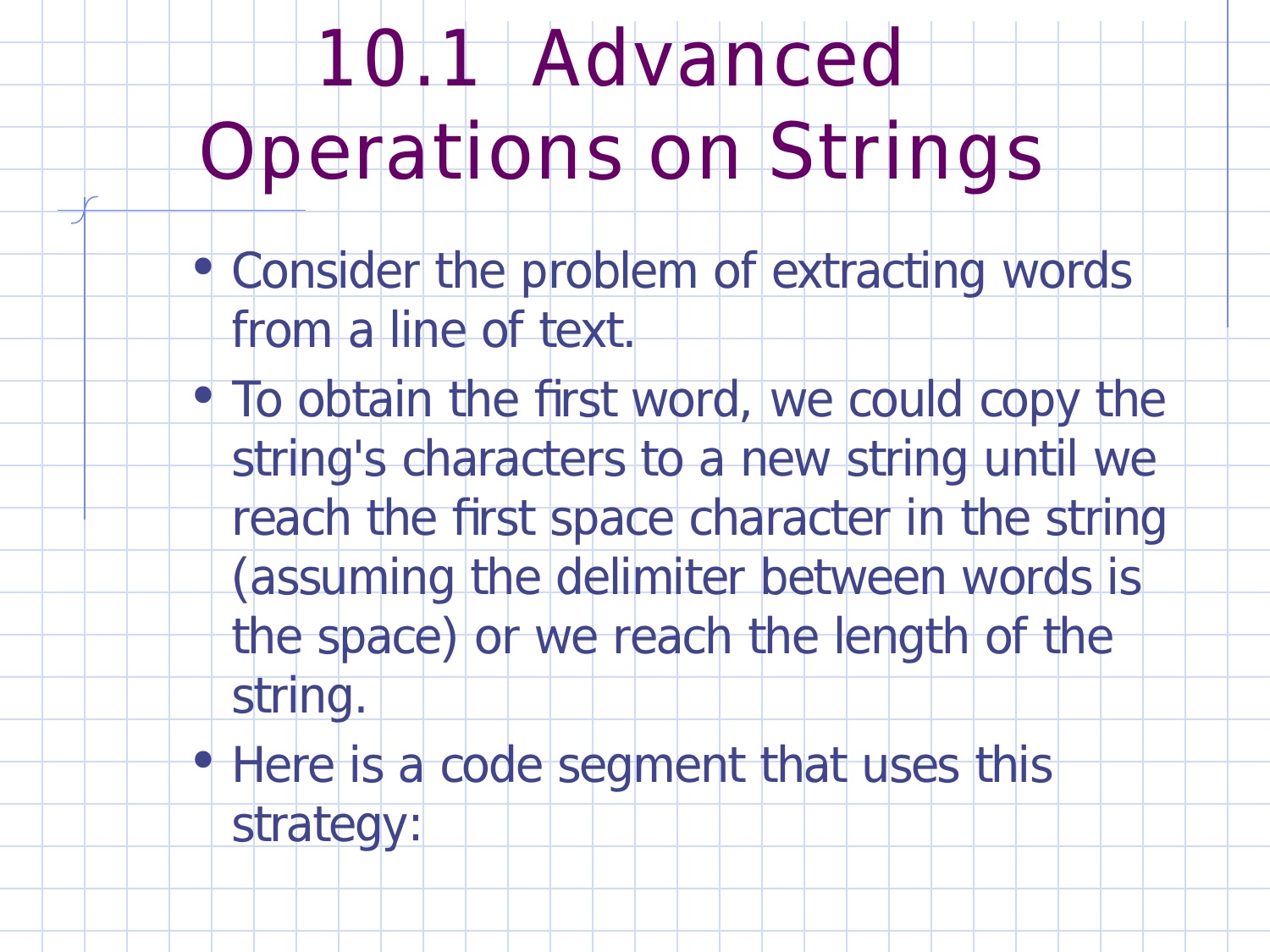

# 10.1  Advanced Operations on Strings
Consider the problem of extracting words from a line of text.
To obtain the first word, we could copy the string's characters to a new string until we reach the first space character in the string (assuming the delimiter between words is the space) or we reach the length of the string.
Here is a code segment that uses this strategy: